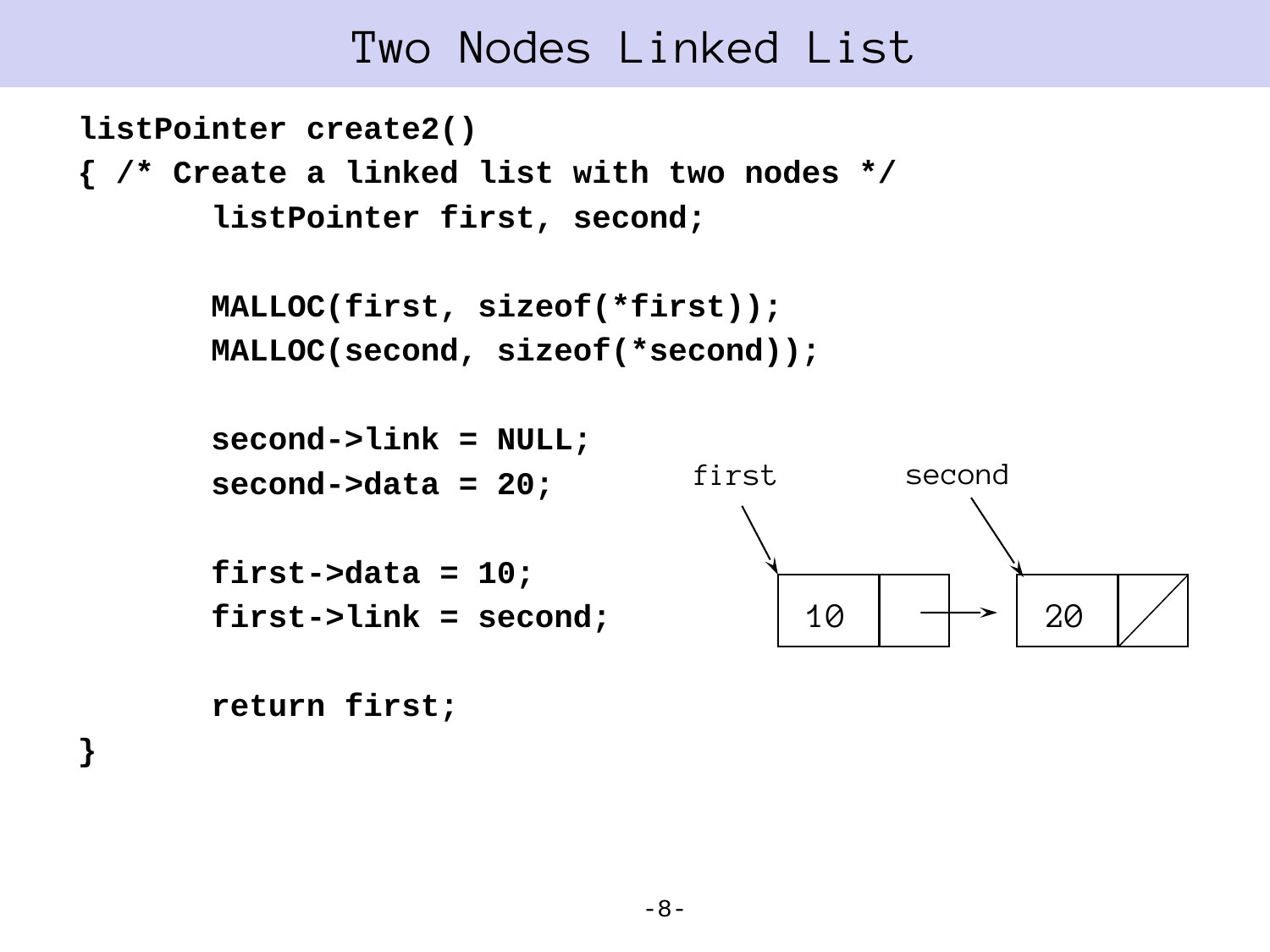

# Two Nodes Linked List
listPointer create2()
{ /* Create a linked list with two nodes */
       listPointer first, second;

       MALLOC(first, sizeof(*first));
       MALLOC(second, sizeof(*second));

       second->link = NULL;
       second->data = 20;

       first->data = 10;
       first->link = second;

       return first;
}

second
first

10
20

-8-